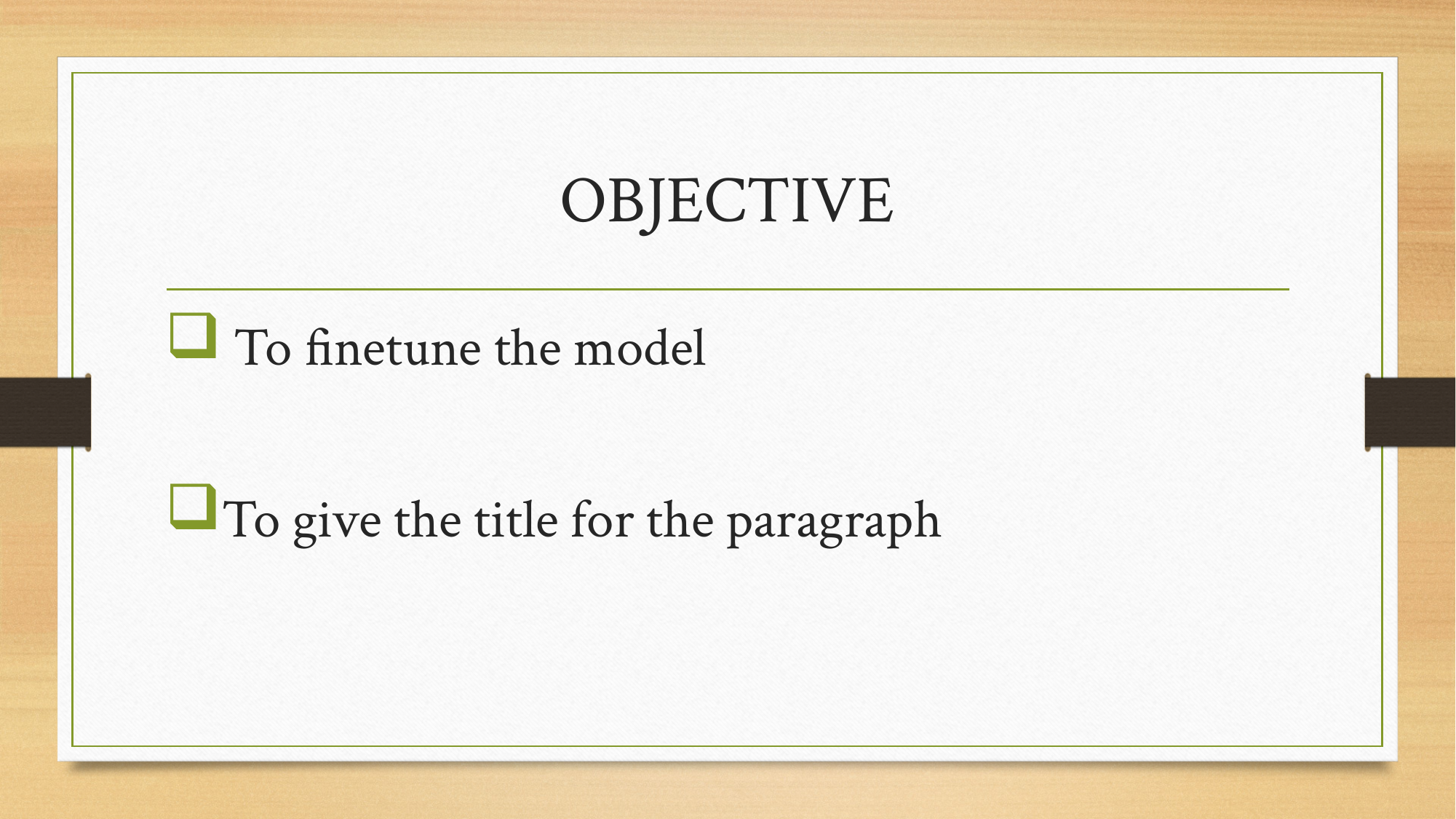

# OBJECTIVE
 To finetune the model

To give the title for the paragraph